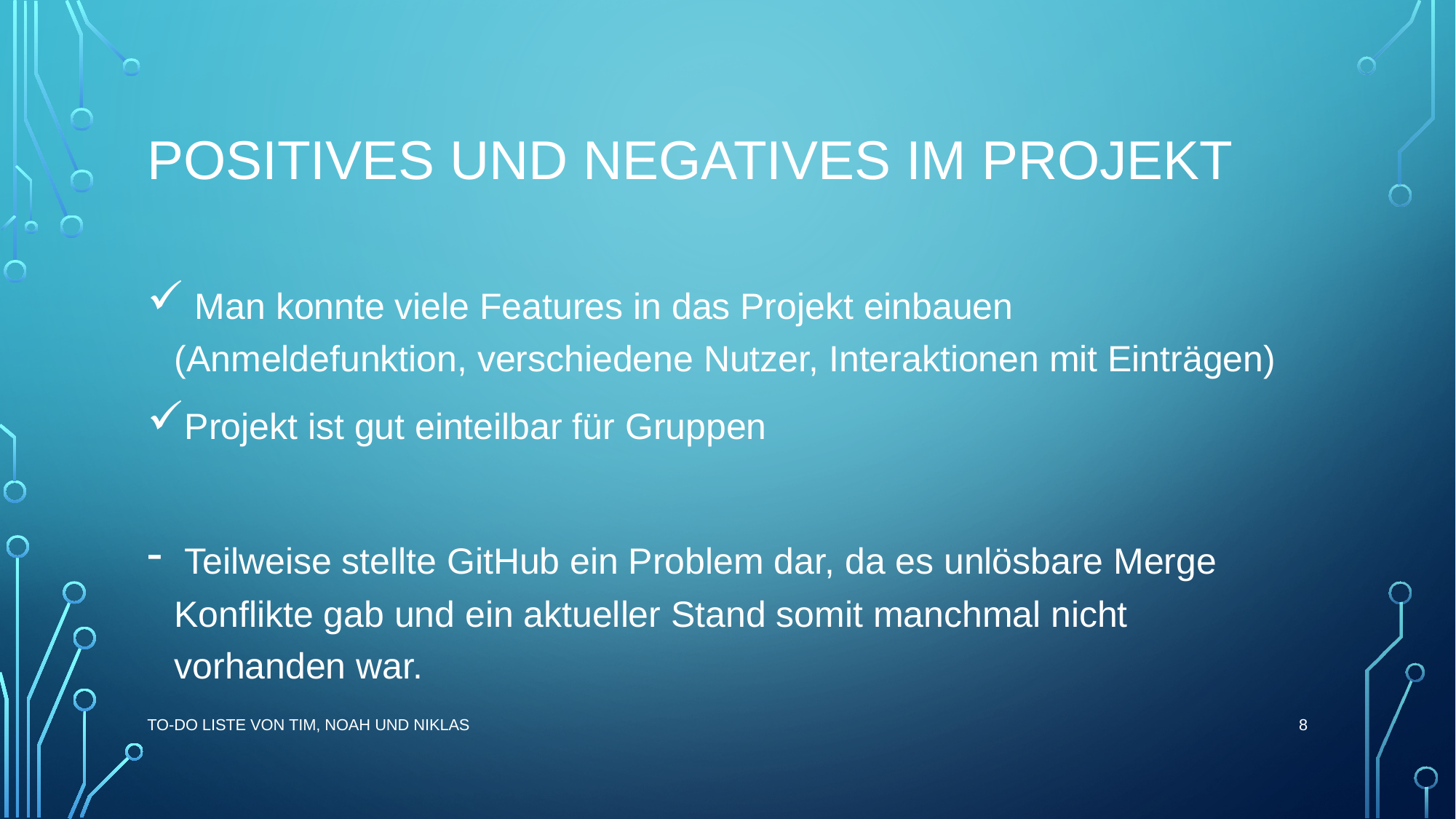

# Positives und negatives im Projekt
 Man konnte viele Features in das Projekt einbauen (Anmeldefunktion, verschiedene Nutzer, Interaktionen mit Einträgen)
Projekt ist gut einteilbar für Gruppen

 Teilweise stellte GitHub ein Problem dar, da es unlösbare Merge Konflikte gab und ein aktueller Stand somit manchmal nicht vorhanden war.
8
To-Do Liste von Tim, Noah und Niklas